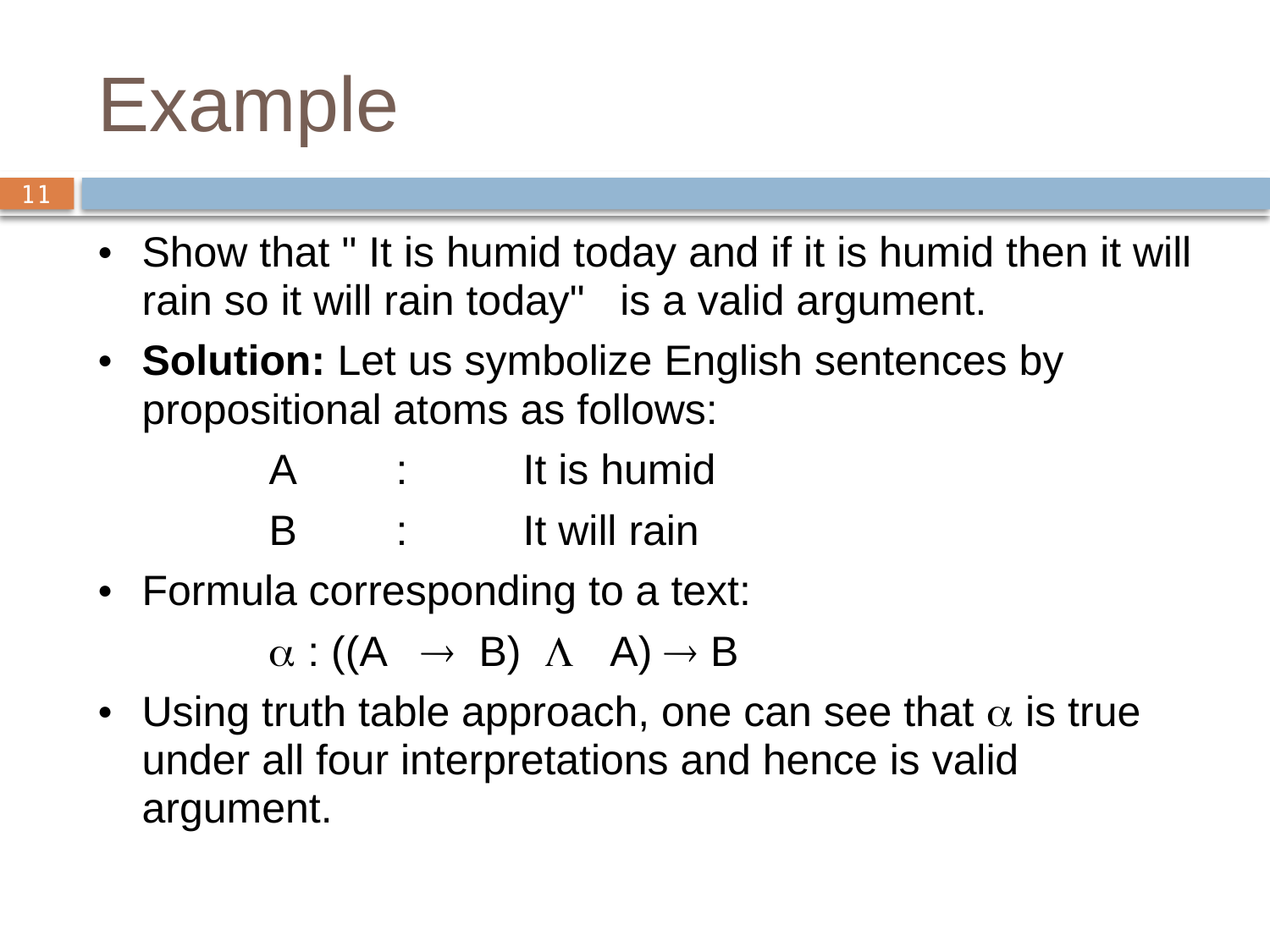

# Example
11
Show that " It is humid today and if it is humid then it will rain so it will rain today"   is a valid argument.
Solution: Let us symbolize English sentences by propositional atoms as follows:
		A 	: 	It is humid
		B 	: 	It will rain
Formula corresponding to a text:
		α : ((A   →  B)  Λ   A) → B
Using truth table approach, one can see that α is true under all four interpretations and hence is valid argument.